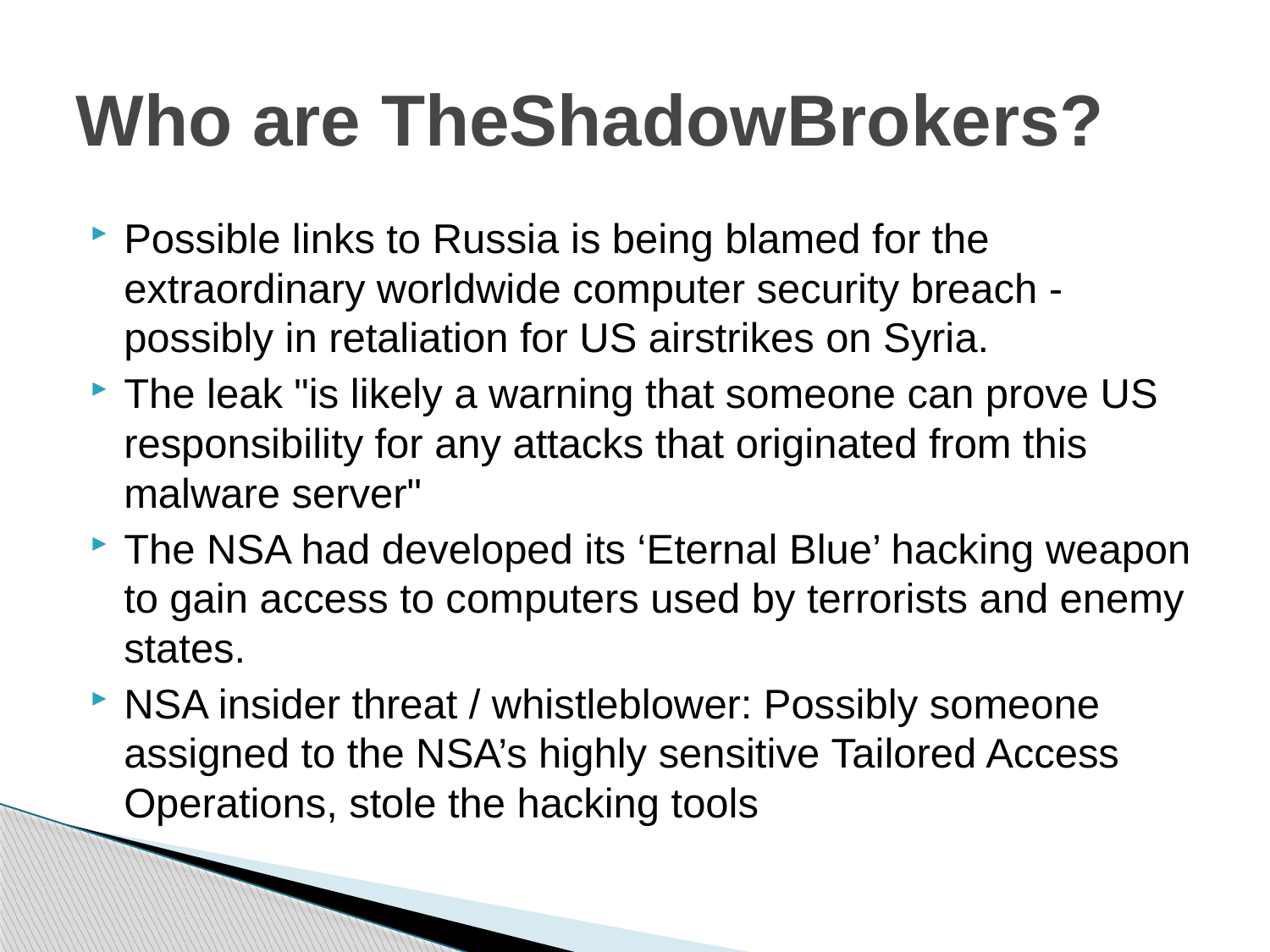

# Who are TheShadowBrokers?
Possible links to Russia is being blamed for the extraordinary worldwide computer security breach - possibly in retaliation for US airstrikes on Syria.
The leak "is likely a warning that someone can prove US responsibility for any attacks that originated from this malware server"
The NSA had developed its ‘Eternal Blue’ hacking weapon to gain access to computers used by terrorists and enemy states.
NSA insider threat / whistleblower: Possibly someone assigned to the NSA’s highly sensitive Tailored Access Operations, stole the hacking tools